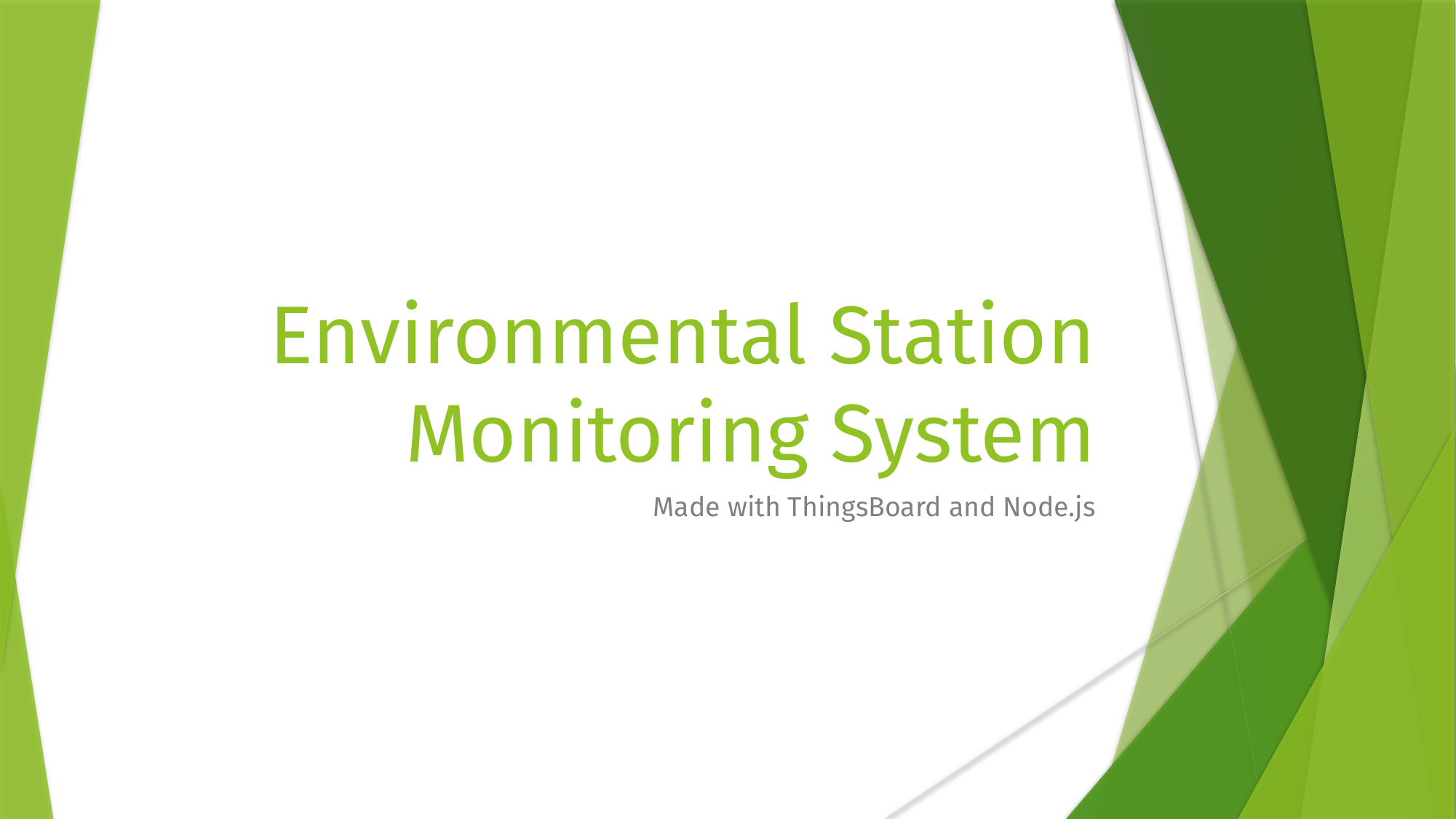

Environmental Station Monitoring System
Made with ThingsBoard and Node.js